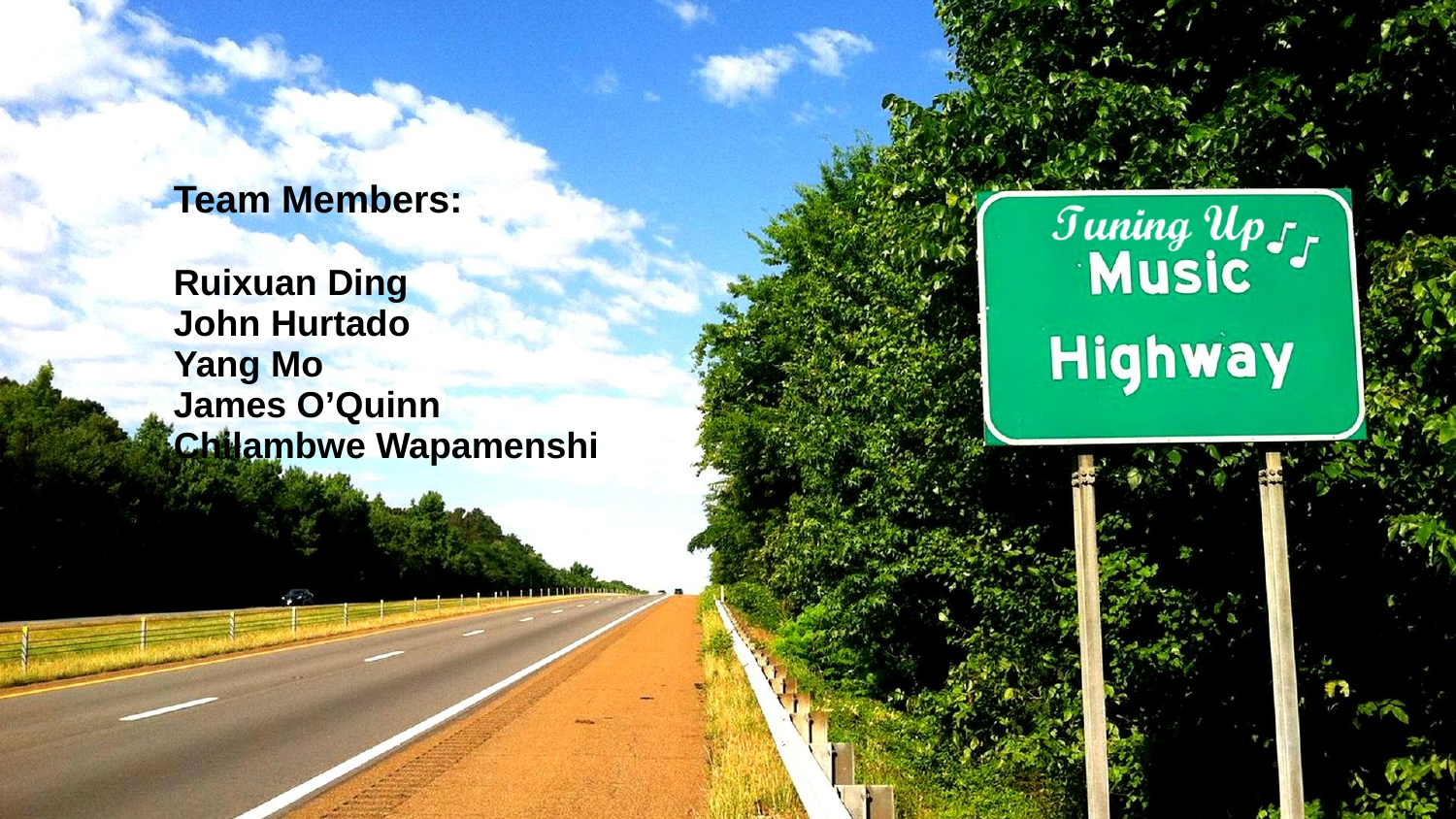

Team Members:

Ruixuan Ding
John Hurtado
Yang Mo
James O’Quinn
Chilambwe Wapamenshi